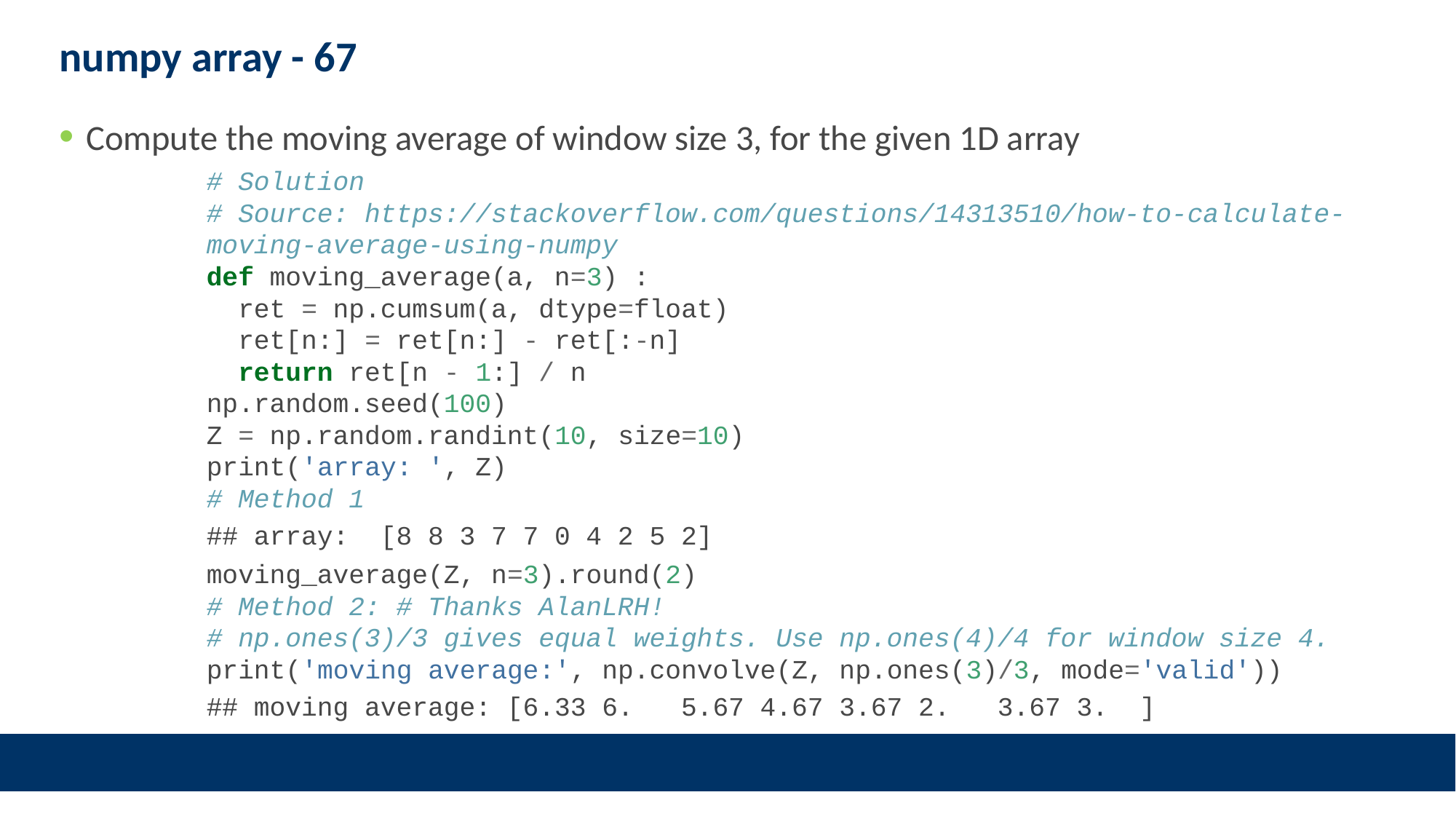

# numpy array - 67
Compute the moving average of window size 3, for the given 1D array
# Solution # Source: https://stackoverflow.com/questions/14313510/how-to-calculate-moving-average-using-numpy def moving_average(a, n=3) : ret = np.cumsum(a, dtype=float) ret[n:] = ret[n:] - ret[:-n] return ret[n - 1:] / n np.random.seed(100) Z = np.random.randint(10, size=10) print('array: ', Z) # Method 1
## array:  [8 8 3 7 7 0 4 2 5 2]
moving_average(Z, n=3).round(2)
# Method 2: # Thanks AlanLRH!
# np.ones(3)/3 gives equal weights. Use np.ones(4)/4 for window size 4.
print('moving average:', np.convolve(Z, np.ones(3)/3, mode='valid'))
## moving average: [6.33 6.   5.67 4.67 3.67 2.   3.67 3.  ]